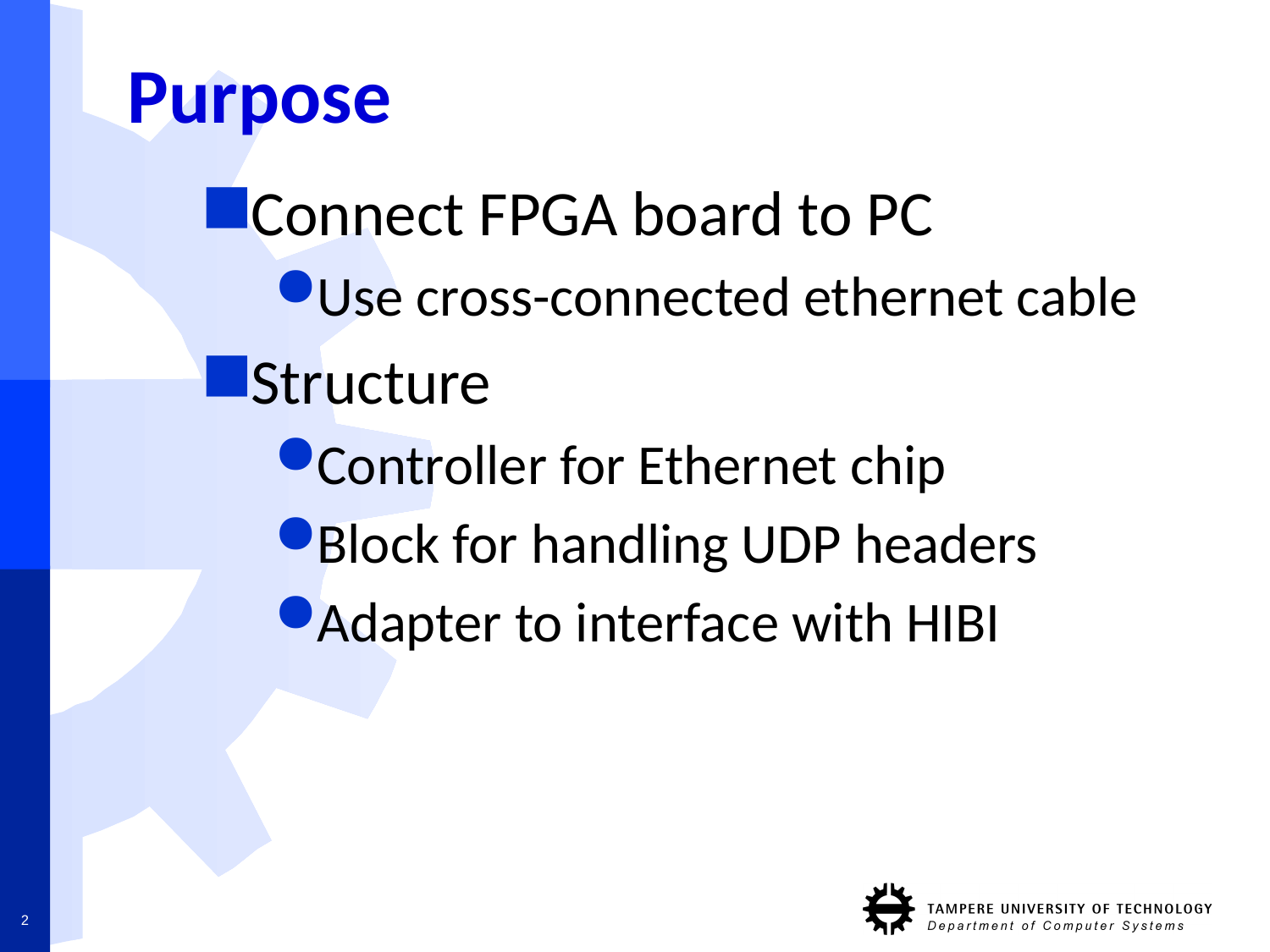

# Purpose
Connect FPGA board to PC
Use cross-connected ethernet cable
Structure
Controller for Ethernet chip
Block for handling UDP headers
Adapter to interface with HIBI
2